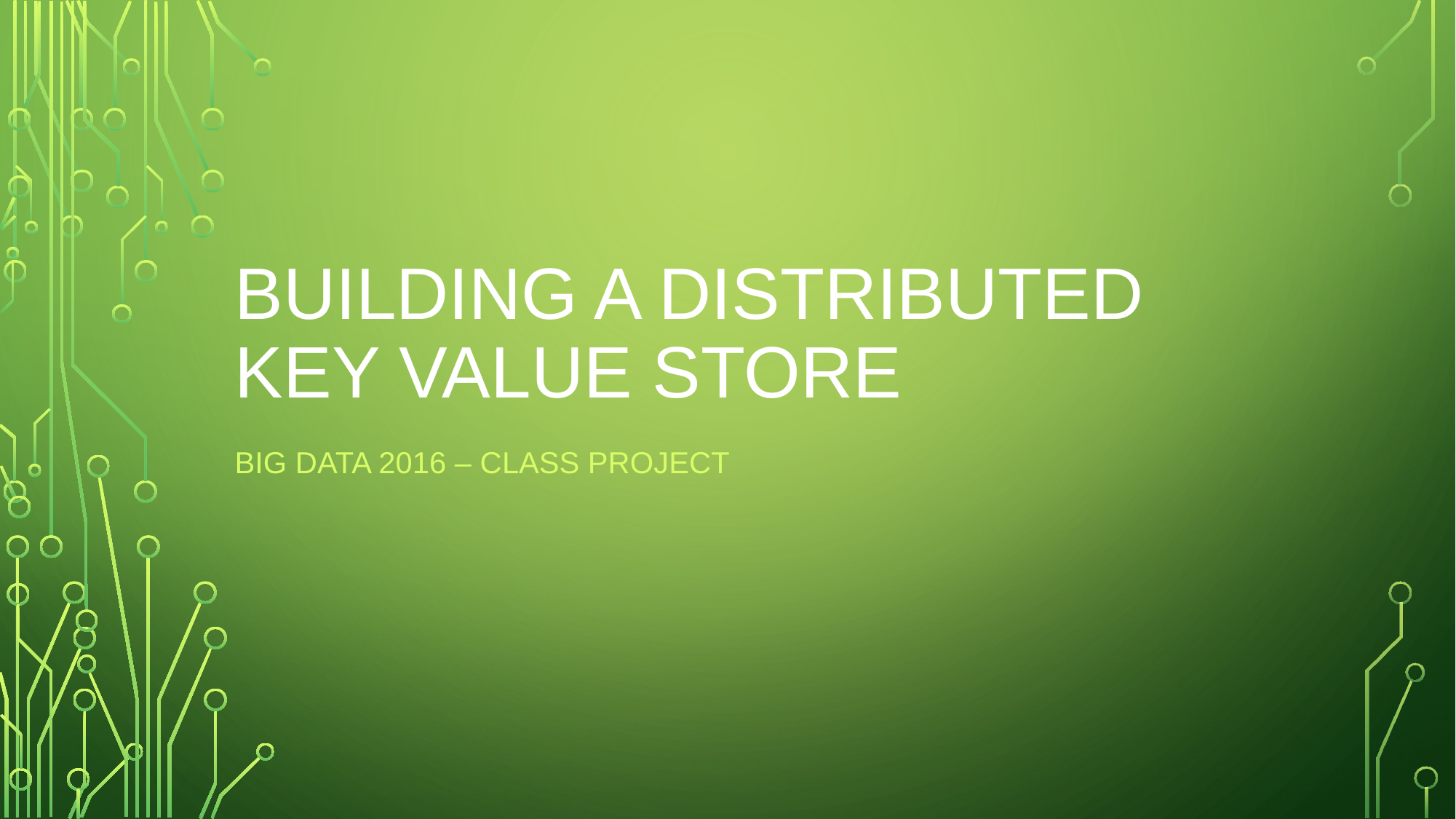

# BUILDING A DISTRIBUTED KEY VALUE STORE
BIG DATA 2016 – CLASS PROJECT